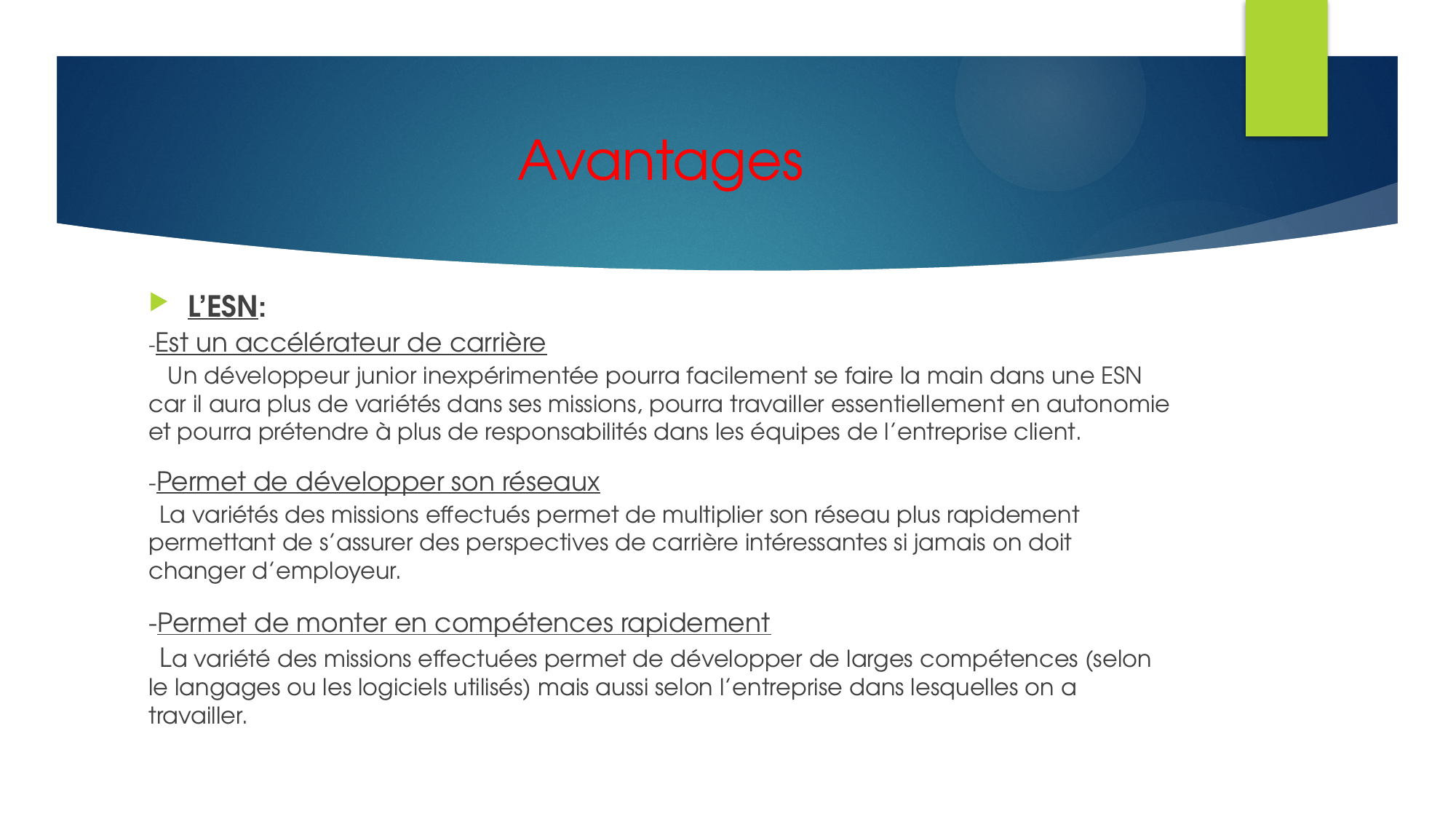

# Avantages
L’ESN:
-Est un accélérateur de carrière
   Un développeur junior inexpérimentée pourra facilement se faire la main dans une ESN car il aura plus de variétés dans ses missions, pourra travailler essentiellement en autonomie et pourra prétendre à plus de responsabilités dans les équipes de l’entreprise client.

-Permet de développer son réseaux
      La variétés des missions effectués permet de multiplier son réseau plus rapidement permettant de s’assurer des perspectives de carrière intéressantes si jamais on doit changer d’employeur.

-Permet de monter en compétences rapidement
      La variété des missions effectuées permet de développer de larges compétences (selon le langages ou les logiciels utilisés) mais aussi selon l’entreprise dans lesquelles on a travailler.